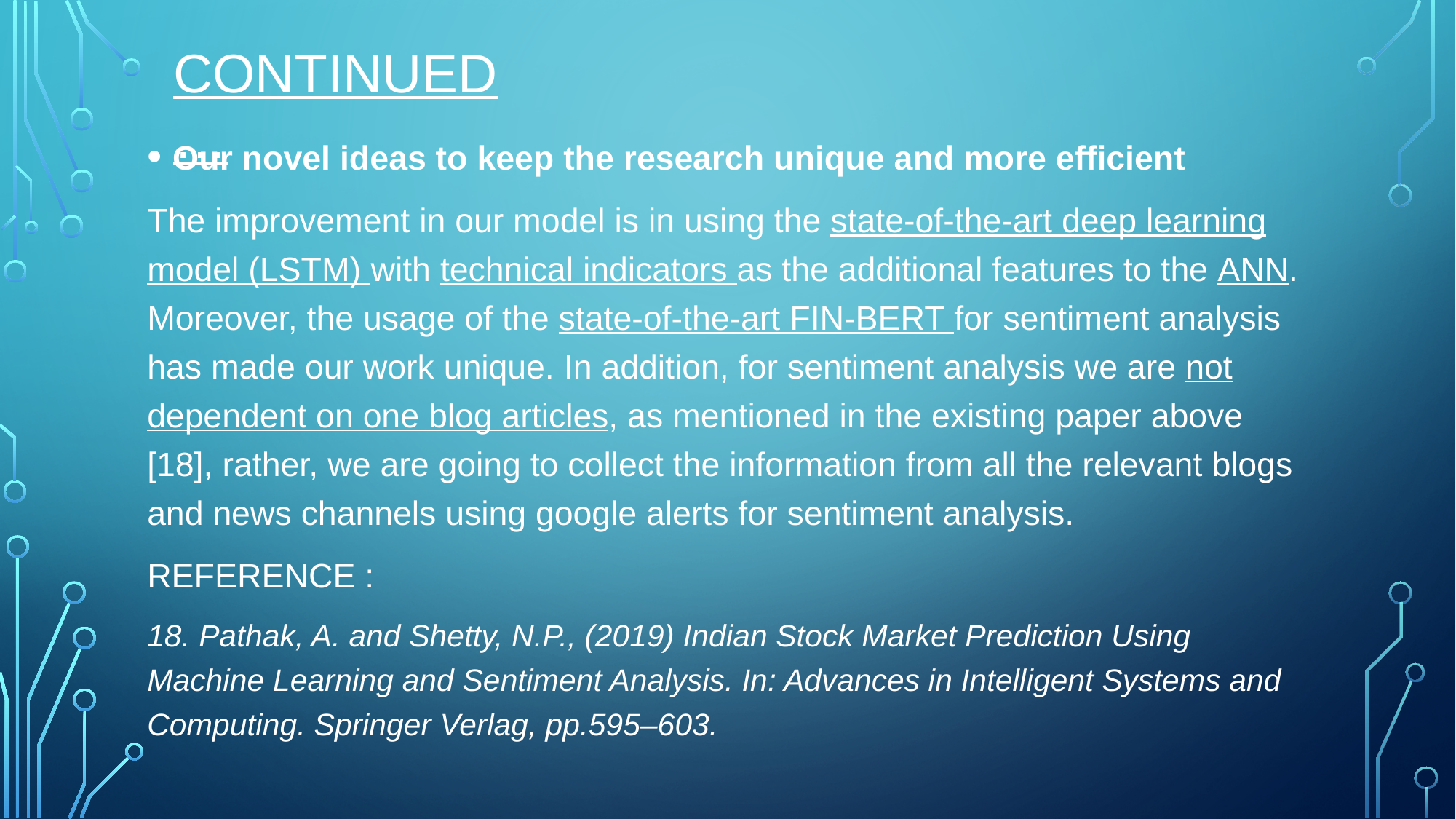

CONTINUED …
Our novel ideas to keep the research unique and more efficient
The improvement in our model is in using the state-of-the-art deep learning model (LSTM) with technical indicators as the additional features to the ANN. Moreover, the usage of the state-of-the-art FIN-BERT for sentiment analysis has made our work unique. In addition, for sentiment analysis we are not dependent on one blog articles, as mentioned in the existing paper above [18], rather, we are going to collect the information from all the relevant blogs and news channels using google alerts for sentiment analysis.
REFERENCE :
18. Pathak, A. and Shetty, N.P., (2019) Indian Stock Market Prediction Using Machine Learning and Sentiment Analysis. In: Advances in Intelligent Systems and Computing. Springer Verlag, pp.595–603.